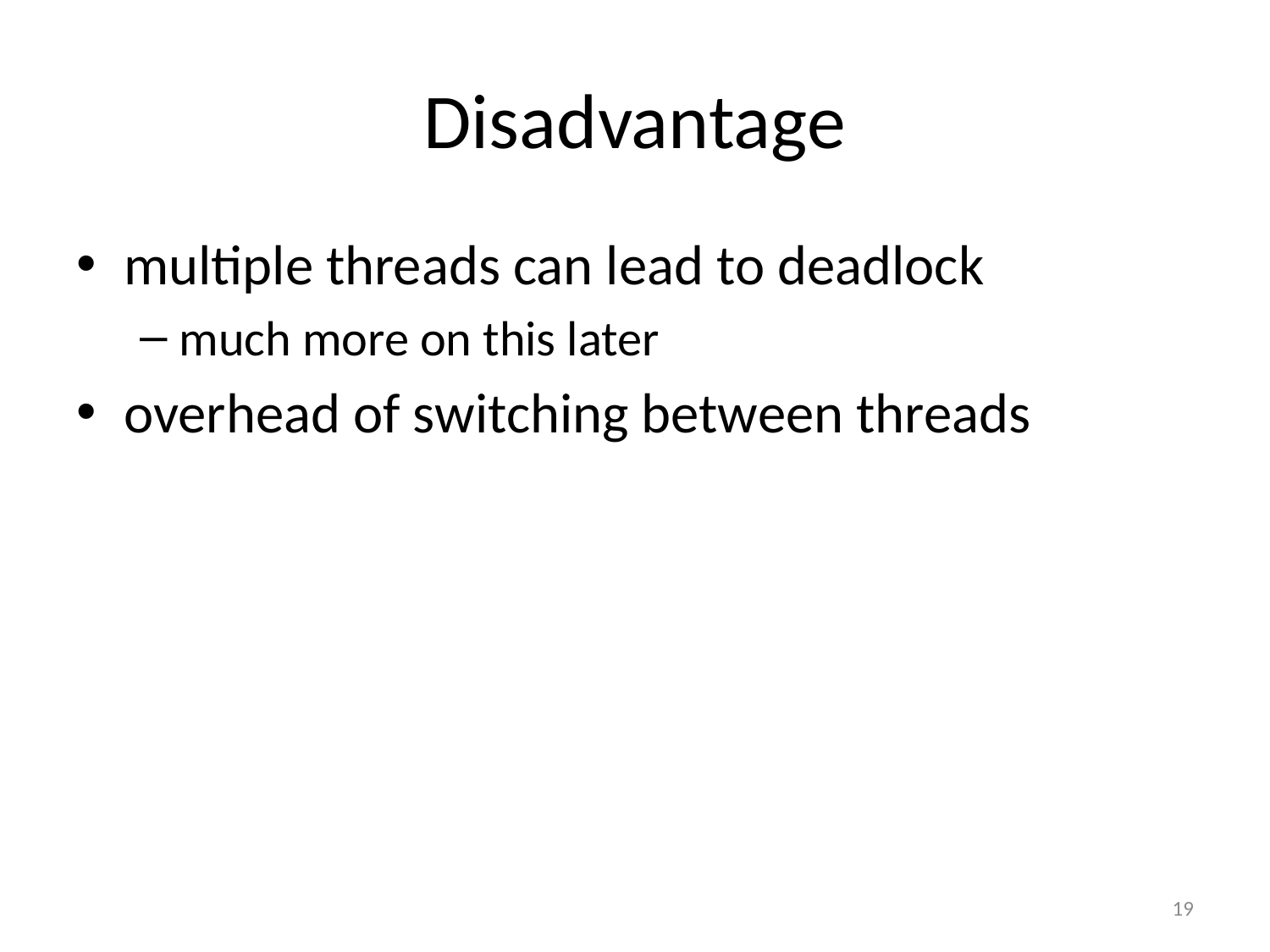

# Disadvantage
multiple threads can lead to deadlock
much more on this later
overhead of switching between threads
19